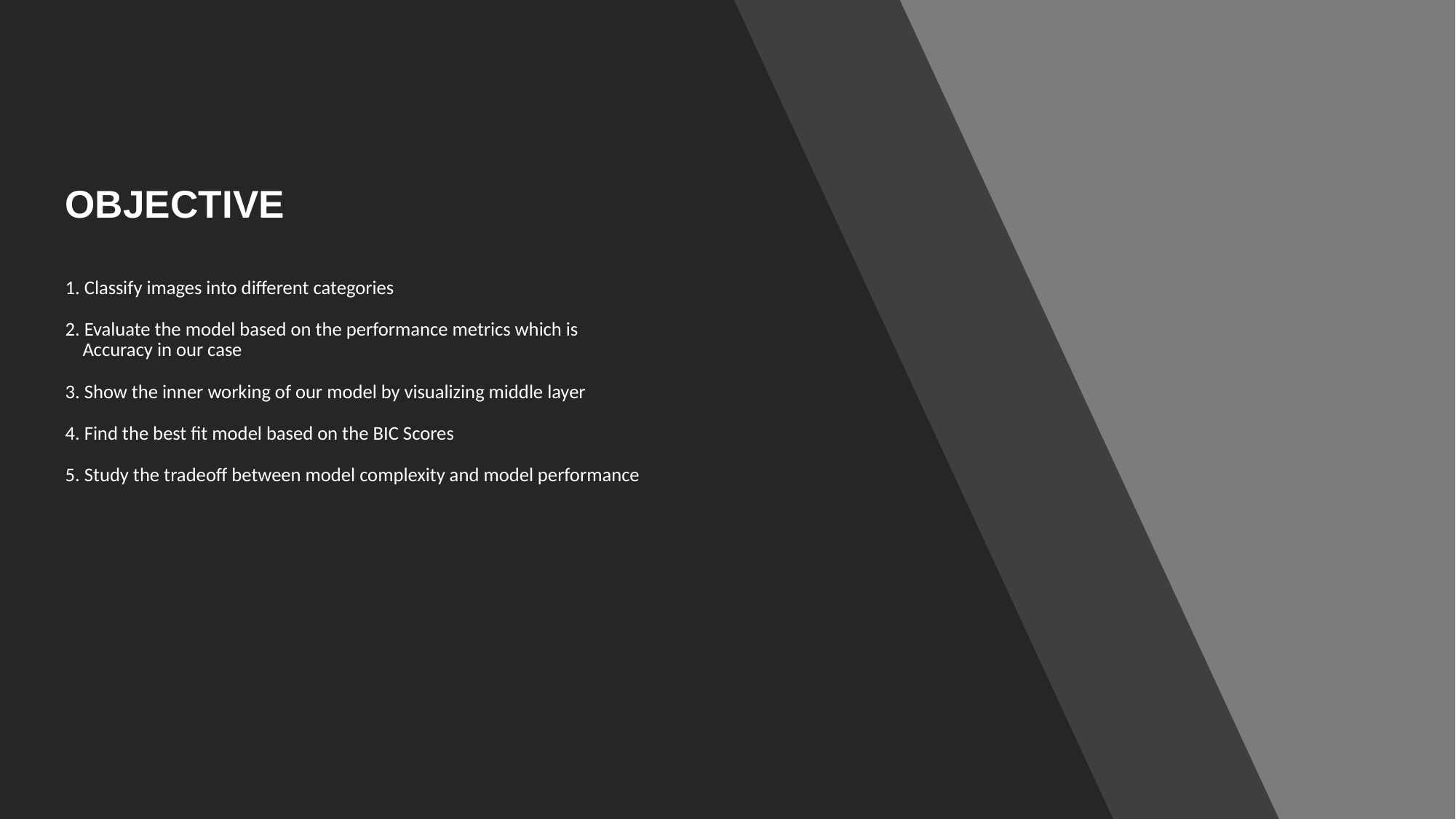

# OBJECTIVE 1. Classify images into different categories 2. Evaluate the model based on the performance metrics which is Accuracy in our case 3. Show the inner working of our model by visualizing middle layer 4. Find the best fit model based on the BIC Scores 5. Study the tradeoff between model complexity and model performance